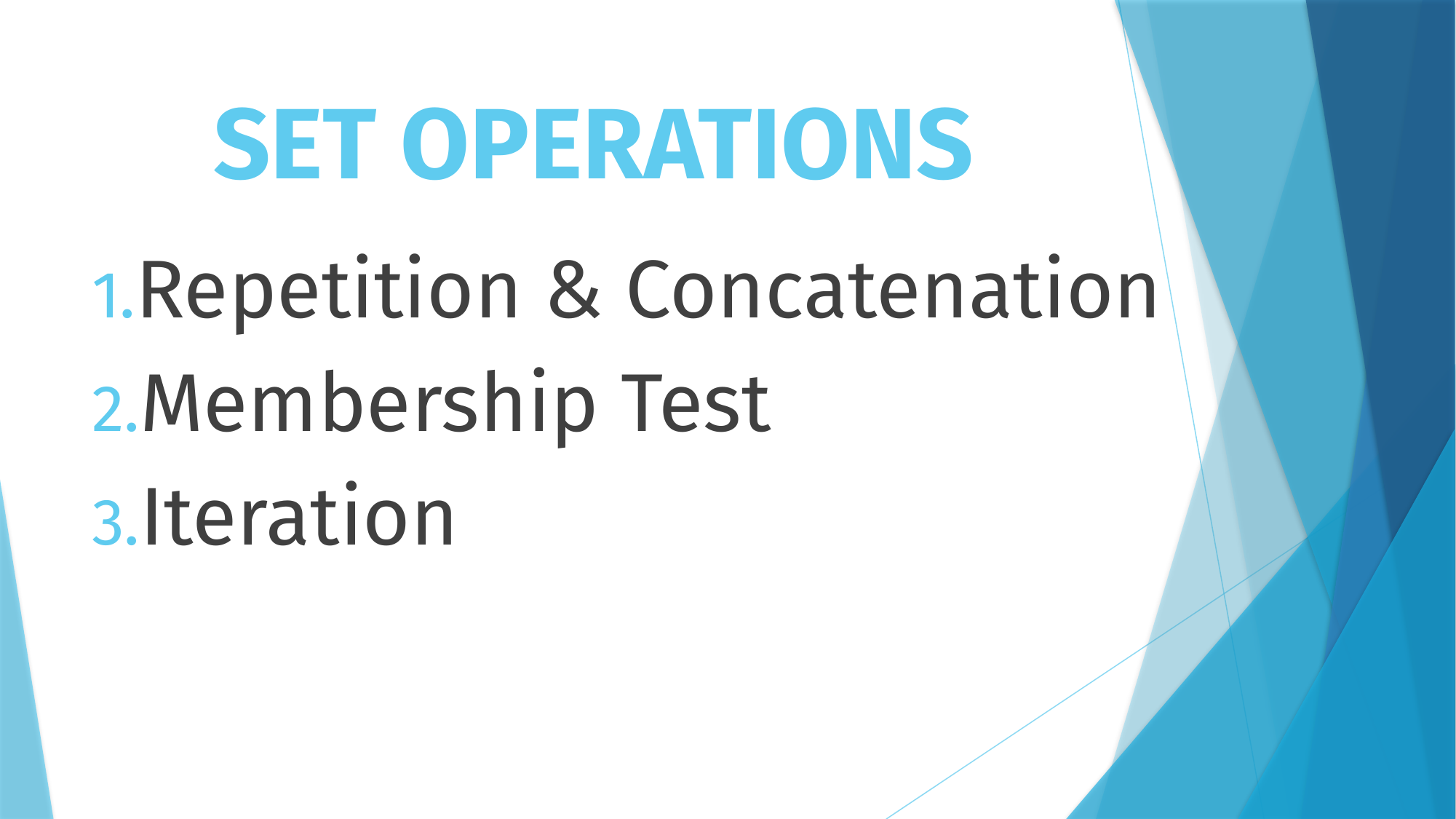

# SET OPERATIONS
Repetition & Concatenation
Membership Test
Iteration